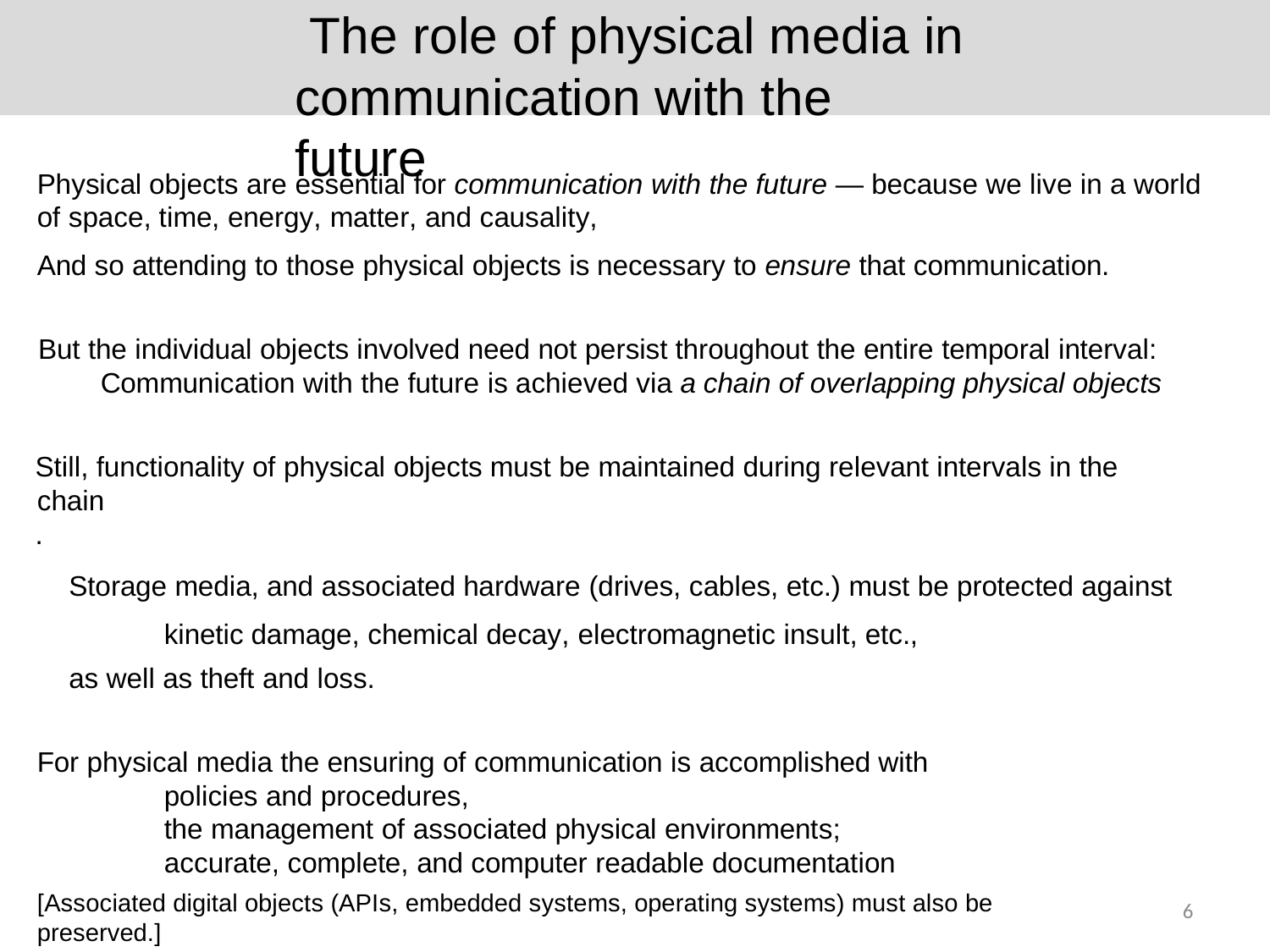

The role of physical media in communication with the future
Physical objects are essential for communication with the future — because we live in a world of space, time, energy, matter, and causality,
And so attending to those physical objects is necessary to ensure that communication.

But the individual objects involved need not persist throughout the entire temporal interval: Communication with the future is achieved via a chain of overlapping physical objects

Still, functionality of physical objects must be maintained during relevant intervals in the chain
.
Storage media, and associated hardware (drives, cables, etc.) must be protected against kinetic damage, chemical decay, electromagnetic insult, etc.,
as well as theft and loss.

For physical media the ensuring of communication is accomplished with policies and procedures,
the management of associated physical environments; accurate, complete, and computer readable documentation
[Associated digital objects (APIs, embedded systems, operating systems) must also be preserved.]
6